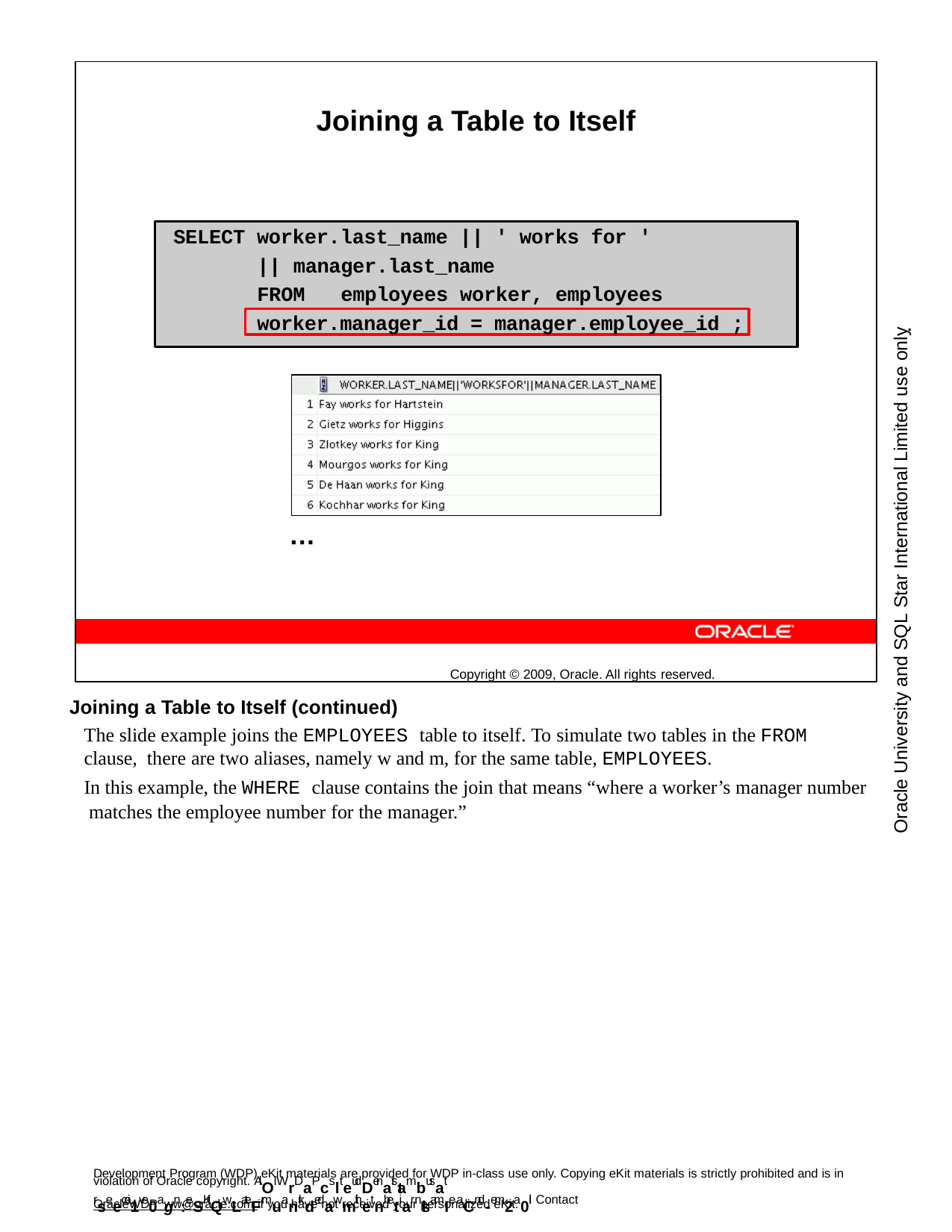

Joining a Table to Itself

…

Copyright © 2009, Oracle. All rights reserved.
SELECT worker.last_name || ' works for '
|| manager.last_name
FROM	employees worker, employees manager  WHERE

worker.manager_id = manager.employee_id ;
Oracle University and SQL Star International Limited use onlyฺ

Joining a Table to Itself (continued)
The slide example joins the EMPLOYEES table to itself. To simulate two tables in the FROM clause,  there are two aliases, namely w and m, for the same table, EMPLOYEES.
In this example, the WHERE clause contains the join that means “where a worker’s manager number  matches the employee number for the manager.”
Development Program (WDP) eKit materials are provided for WDP in-class use only. Copying eKit materials is strictly prohibited and is in
violation of Oracle copyright. AlOl WrDaPcslteudDenatstambusat rseecei1ve0agn:eSKitQwLateFrmuanrkdedawmithetnhetiar nlsamIe aCnd -em2a0il. Contact
OracleWDP_ww@oracle.com if you have not received your personalized eKit.